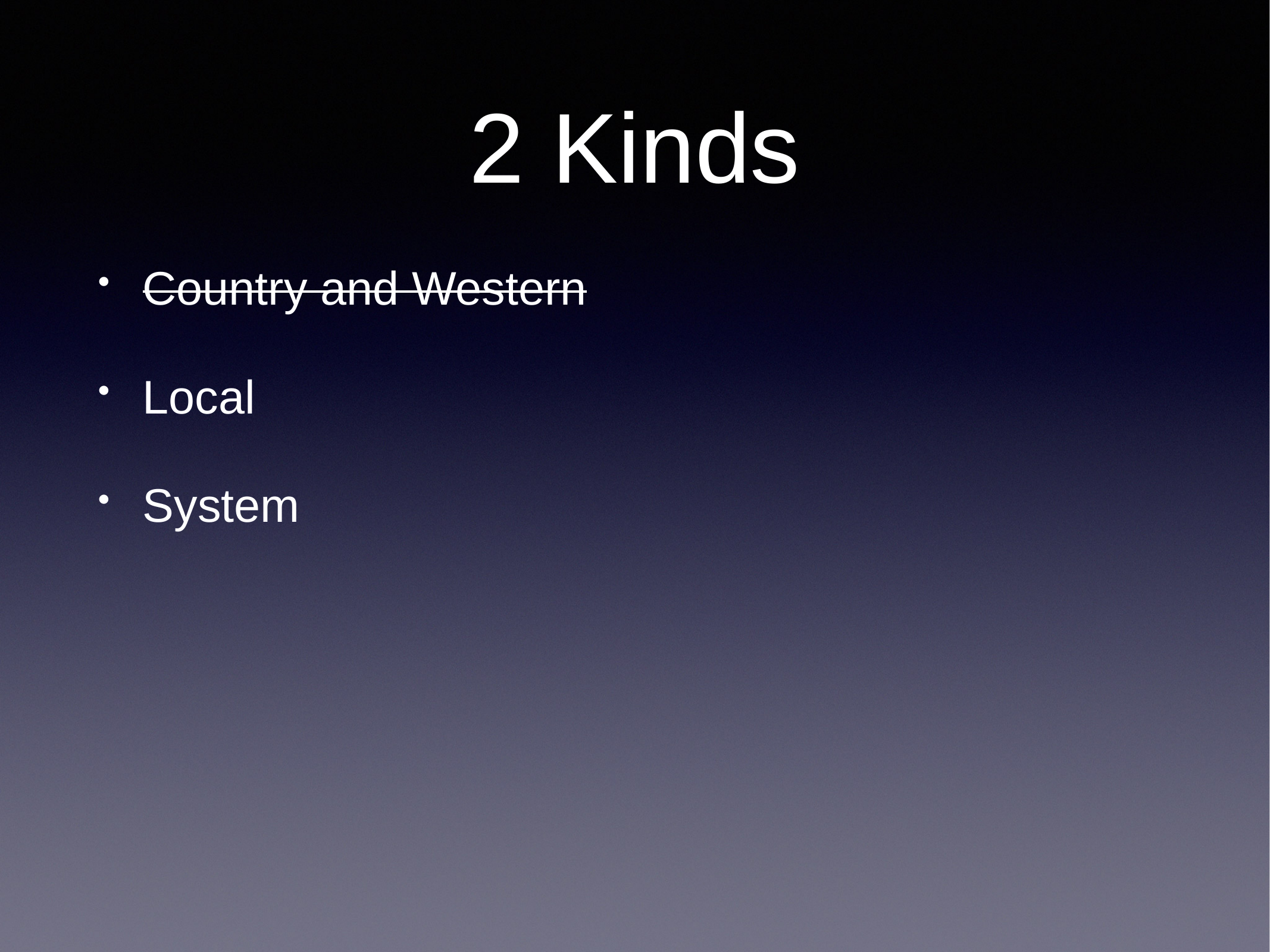

# 2 Kinds
Country and Western
Local
System